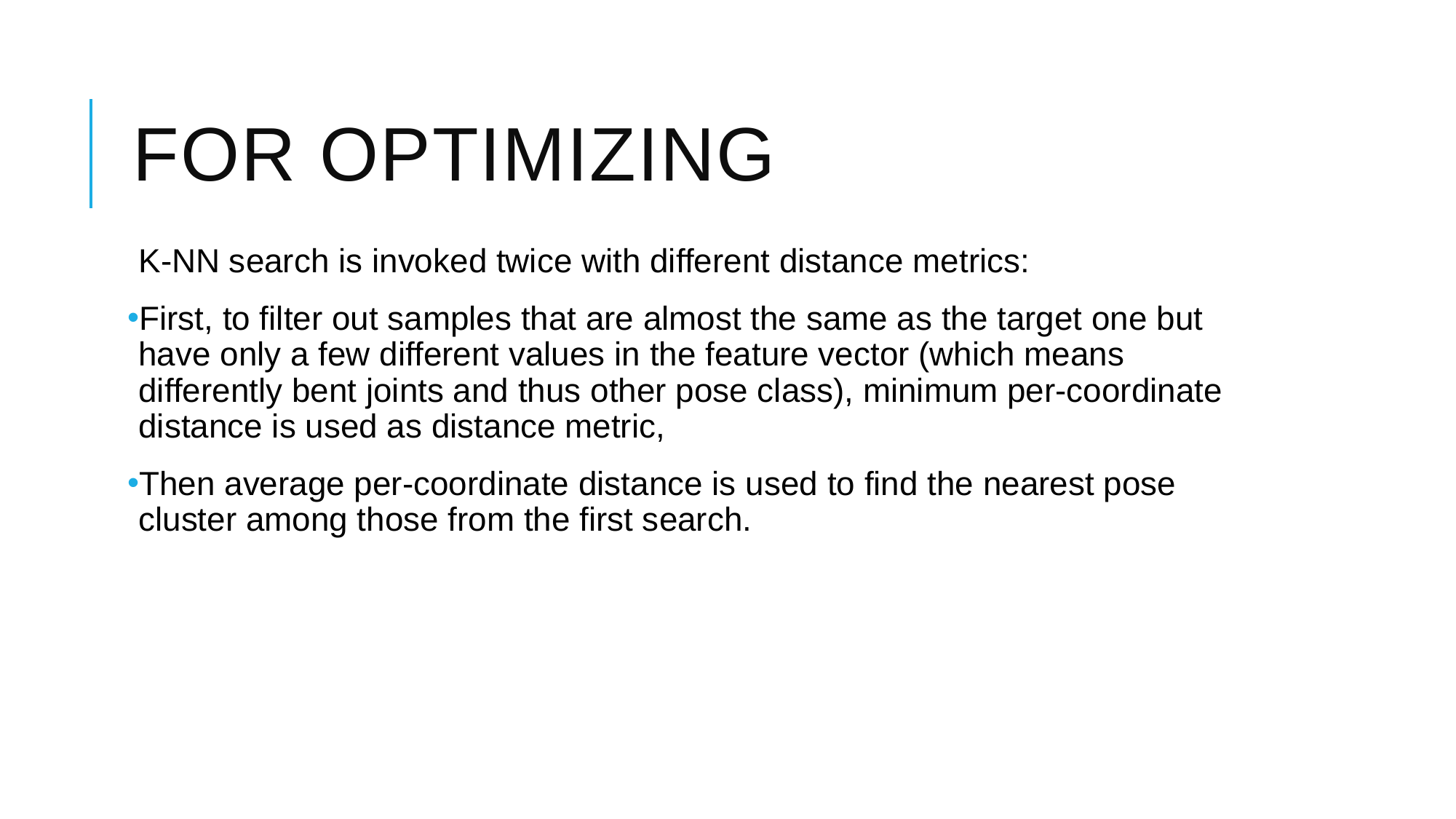

# For oPtımızıng
K-NN search is invoked twice with different distance metrics:
First, to filter out samples that are almost the same as the target one but have only a few different values in the feature vector (which means differently bent joints and thus other pose class), minimum per-coordinate distance is used as distance metric,
Then average per-coordinate distance is used to find the nearest pose cluster among those from the first search.